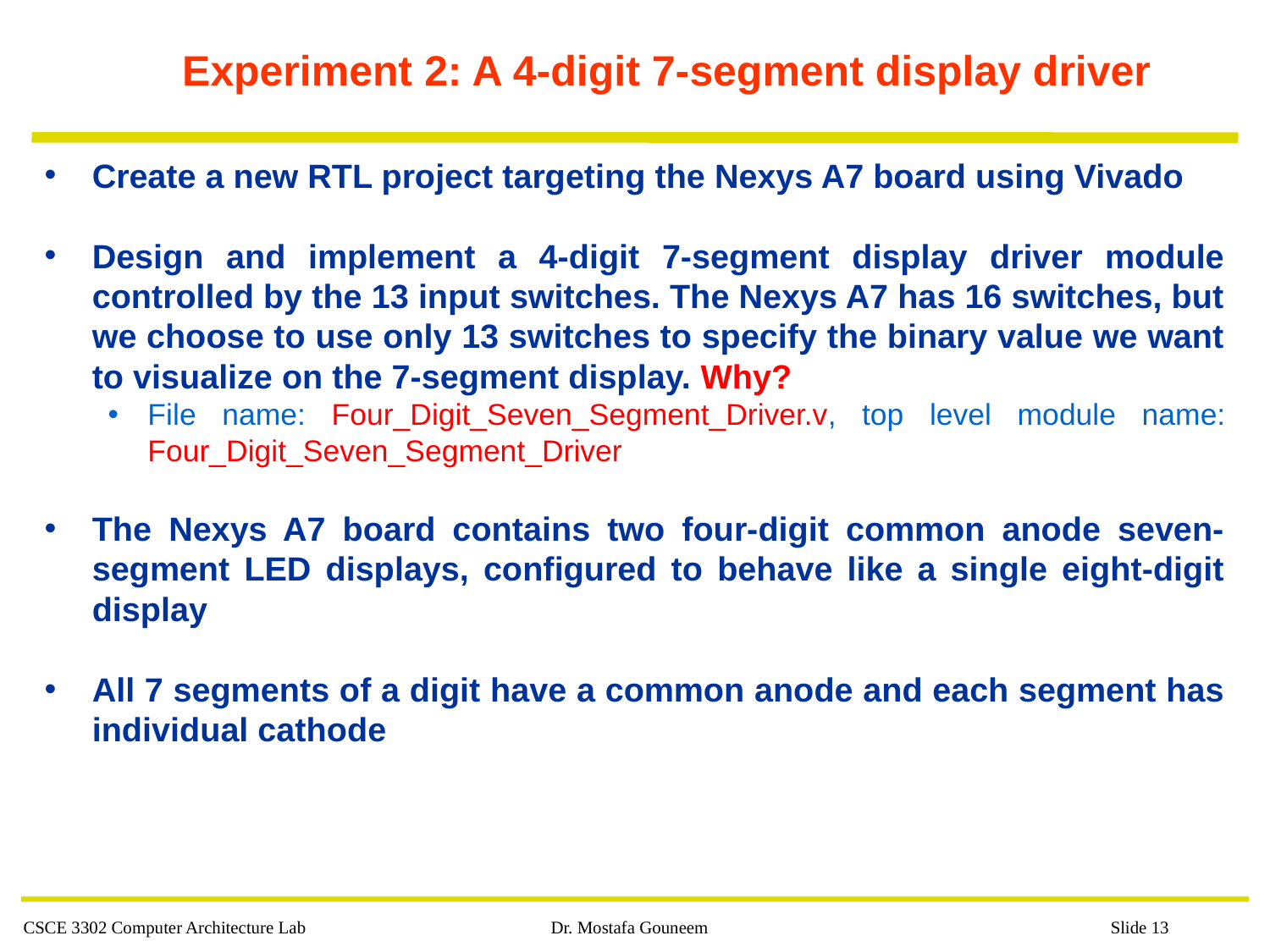

# Experiment 2: A 4-digit 7-segment display driver
Create a new RTL project targeting the Nexys A7 board using Vivado

Design and implement a 4-digit 7-segment display driver module controlled by the 13 input switches. The Nexys A7 has 16 switches, but we choose to use only 13 switches to specify the binary value we want to visualize on the 7-segment display. Why?
File name: Four_Digit_Seven_Segment_Driver.v, top level module name: Four_Digit_Seven_Segment_Driver

The Nexys A7 board contains two four-digit common anode seven-segment LED displays, configured to behave like a single eight-digit display

All 7 segments of a digit have a common anode and each segment has individual cathode
CSCE 3302 Computer Architecture Lab
Dr. Mostafa Gouneem
 Slide 13